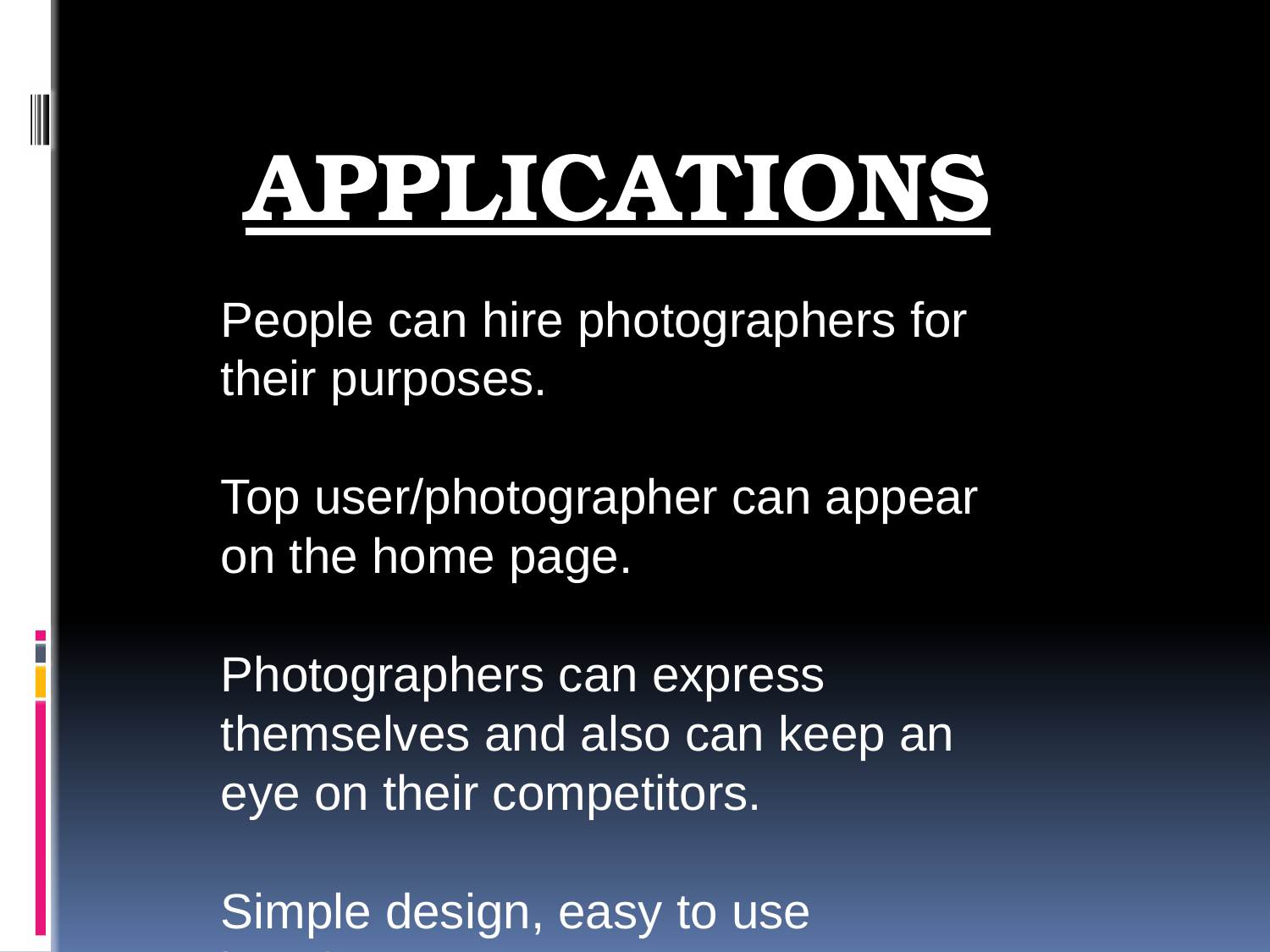

APPLICATIONS

People can hire photographers for their purposes.

Top user/photographer can appear on the home page.

Photographers can express themselves and also can keep an eye on their competitors.

Simple design, easy to use interface.